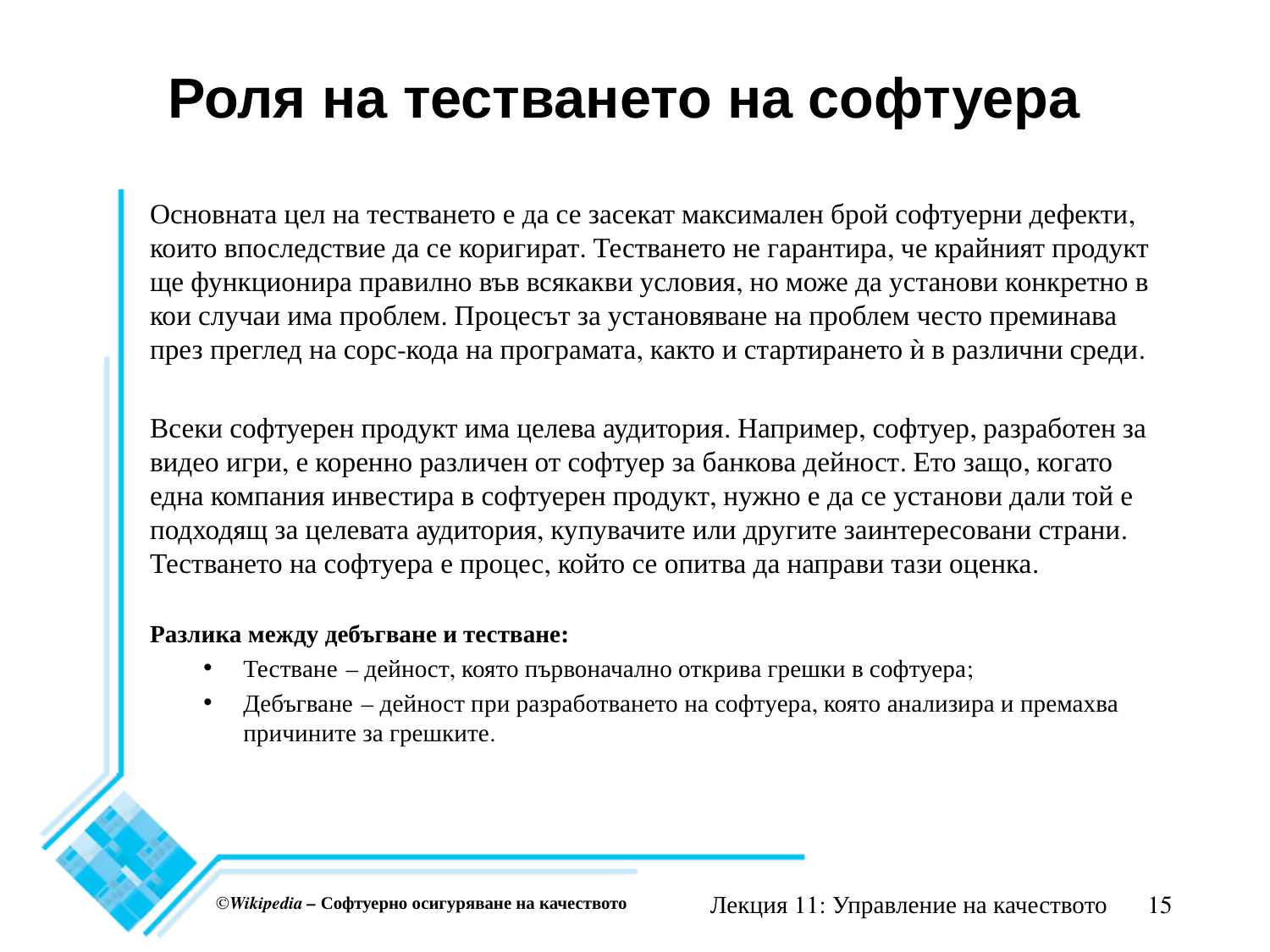

# Роля на тестването на софтуера
Основната цел на тестването е да се засекат максимален брой софтуерни дефекти, които впоследствие да се коригират. Тестването не гарантира, че крайният продукт ще функционира правилно във всякакви условия, но може да установи конкретно в кои случаи има проблем. Процесът за установяване на проблем често преминава през преглед на сорс-кода на програмата, както и стартирането ѝ в различни среди.

Всеки софтуерен продукт има целева аудитория. Например, софтуер, разработен за видео игри, е коренно различен от софтуер за банкова дейност. Ето защо, когато една компания инвестира в софтуерен продукт, нужно е да се установи дали той е подходящ за целевата аудитория, купувачите или другите заинтересовани страни. Тестването на софтуера е процес, който се опитва да направи тази оценка.

Разлика между дебъгване и тестване:
Тестване – дейност, която първоначално открива грешки в софтуера;
Дебъгване – дейност при разработването на софтуера, която анализира и премахва причините за грешките.

Лекция 11: Управление на качеството
15
©Wikipedia – Софтуерно осигуряване на качеството